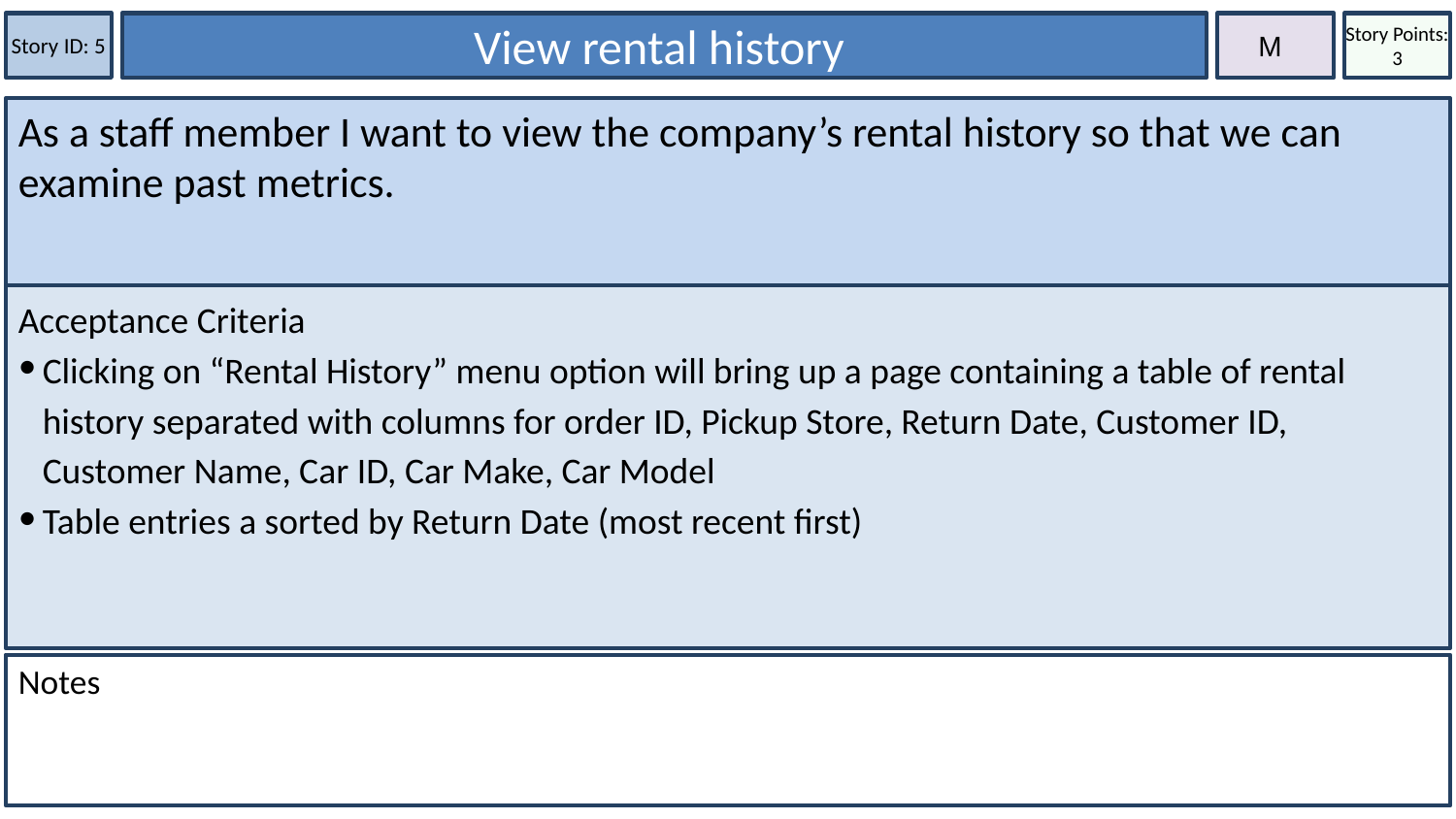

Story ID: 5
View rental history
      M
Story Points: 3
As a staff member I want to view the company’s rental history so that we can examine past metrics.

Acceptance Criteria
Clicking on “Rental History” menu option will bring up a page containing a table of rental history separated with columns for order ID, Pickup Store, Return Date, Customer ID, Customer Name, Car ID, Car Make, Car Model
Table entries a sorted by Return Date (most recent first)

Notes